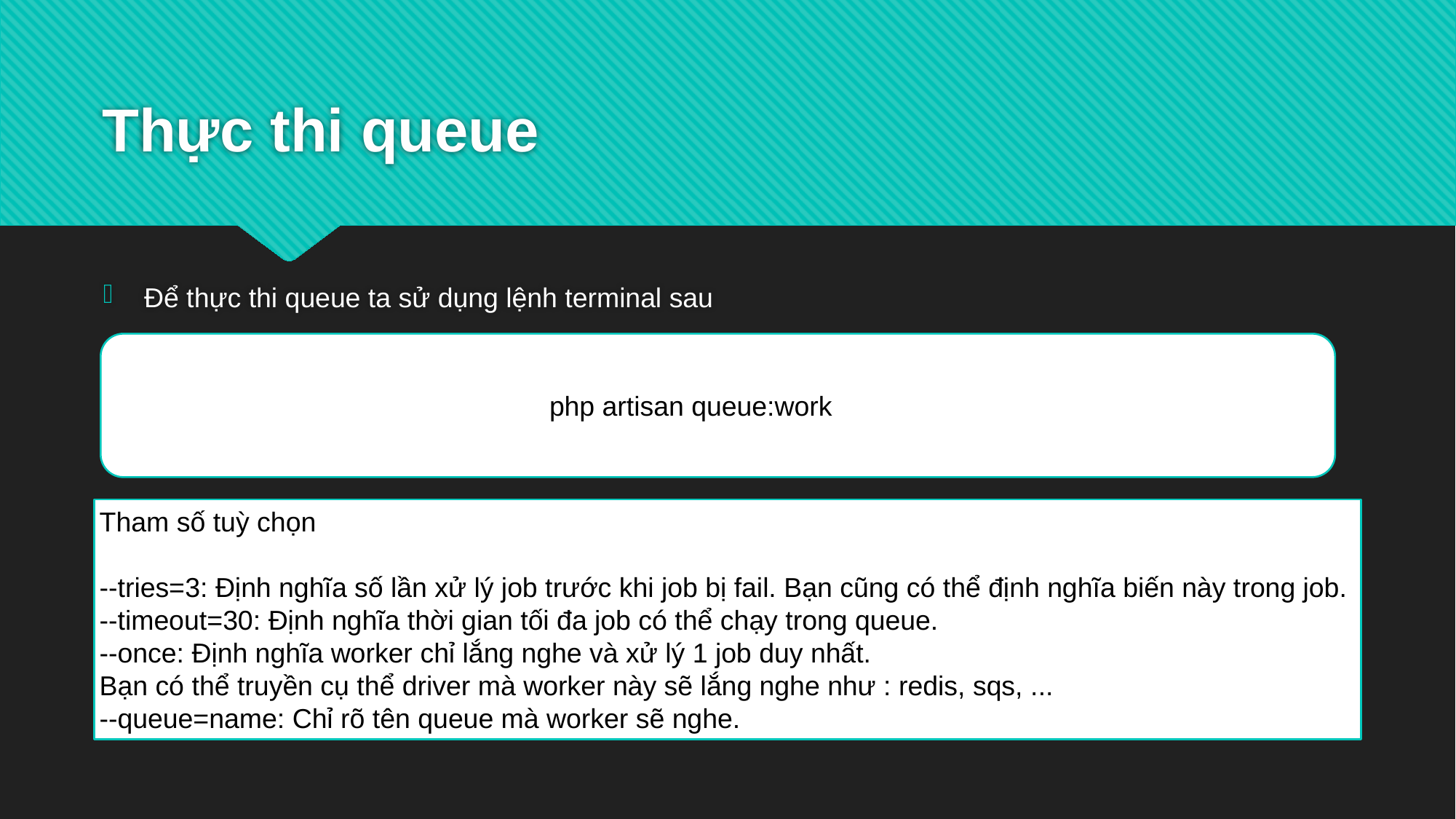

# Thực thi queue
Để thực thi queue ta sử dụng lệnh terminal sau
php artisan queue:work
Tham số tuỳ chọn
--tries=3: Định nghĩa số lần xử lý job trước khi job bị fail. Bạn cũng có thể định nghĩa biến này trong job.
--timeout=30: Định nghĩa thời gian tối đa job có thể chạy trong queue.
--once: Định nghĩa worker chỉ lắng nghe và xử lý 1 job duy nhất.
Bạn có thể truyền cụ thể driver mà worker này sẽ lắng nghe như : redis, sqs, ...
--queue=name: Chỉ rõ tên queue mà worker sẽ nghe.